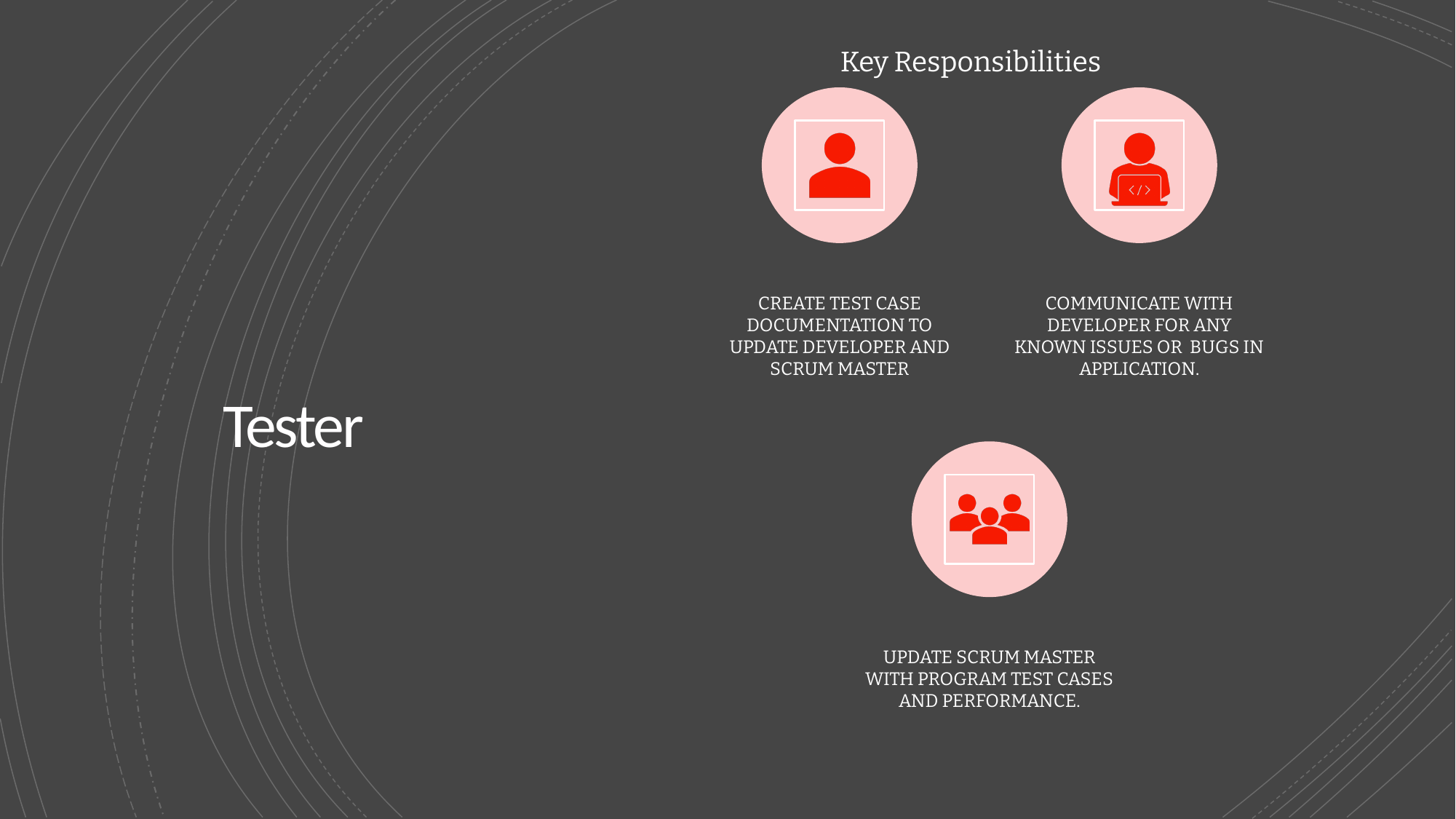

Key Responsibilities
Create Test Case documentation to update Developer and Scrum Master
Communicate with Developer for any known issues or  bugs in application.
Update Scrum Master with program test cases and performance.
# Tester